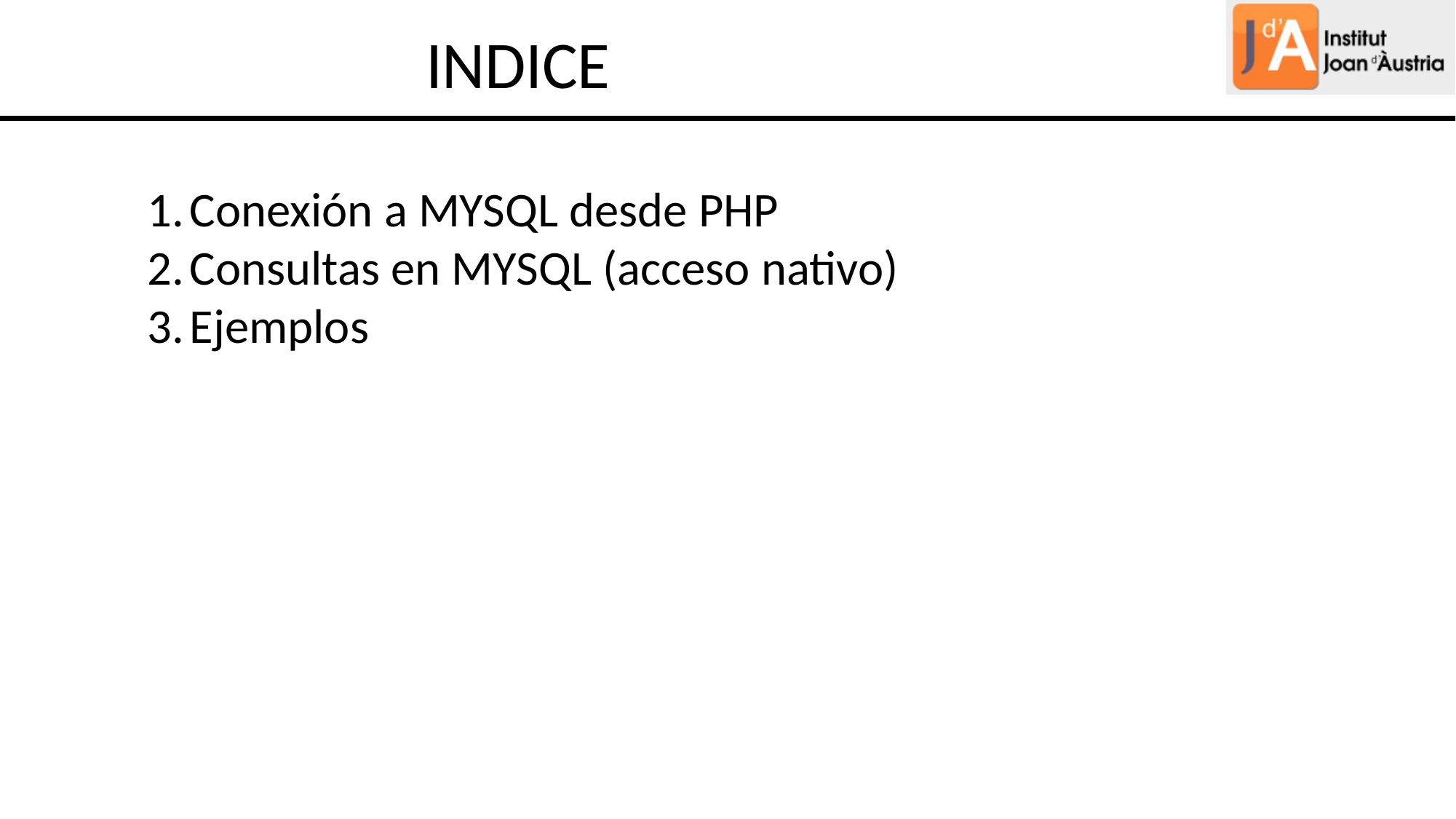

INDICE
Conexión a MYSQL desde PHP
Consultas en MYSQL (acceso nativo)
Ejemplos